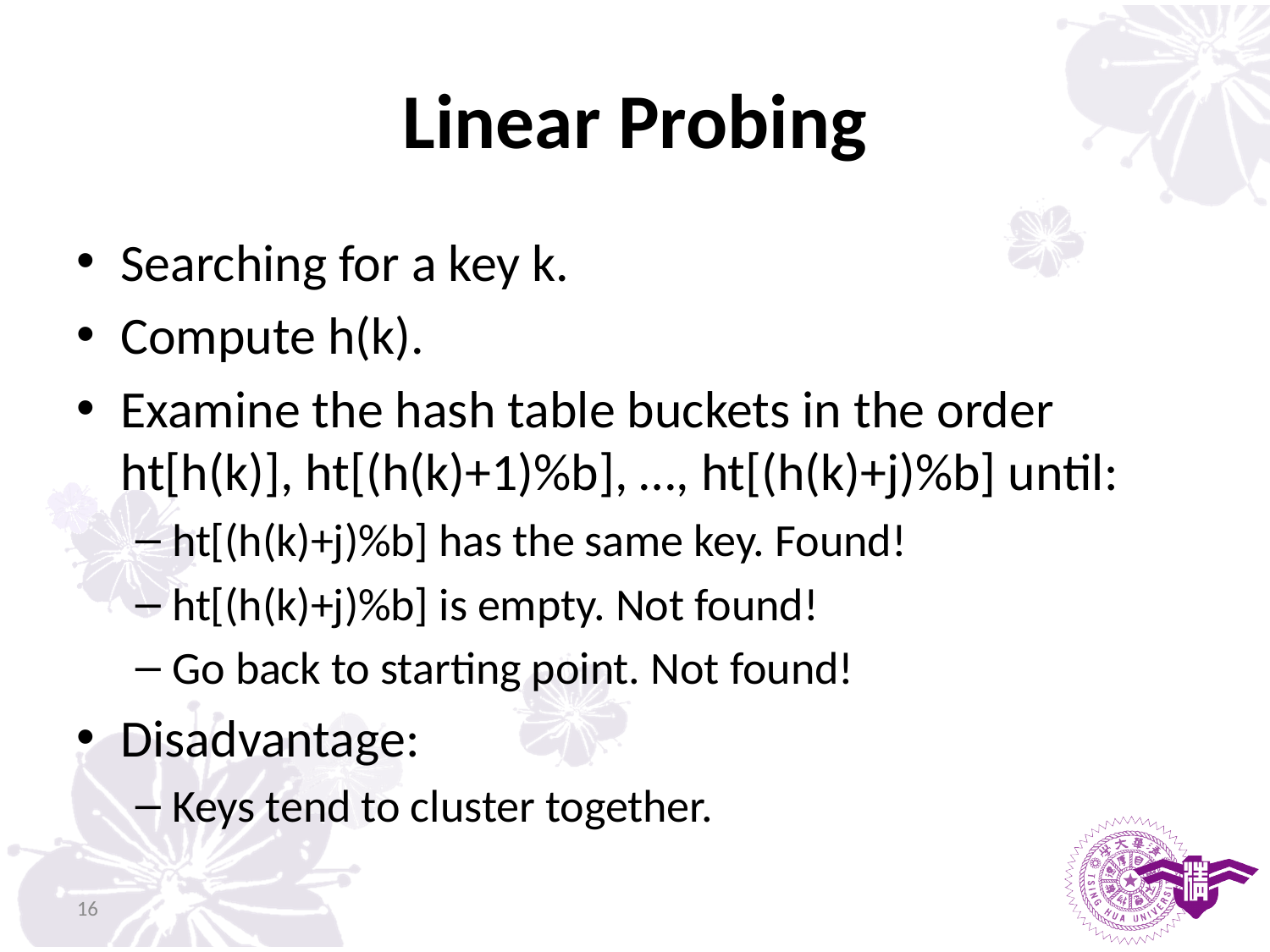

# Linear Probing
Searching for a key k.
Compute h(k).
Examine the hash table buckets in the order ht[h(k)], ht[(h(k)+1)%b], …, ht[(h(k)+j)%b] until:
ht[(h(k)+j)%b] has the same key. Found!
ht[(h(k)+j)%b] is empty. Not found!
Go back to starting point. Not found!
Disadvantage:
Keys tend to cluster together.

16